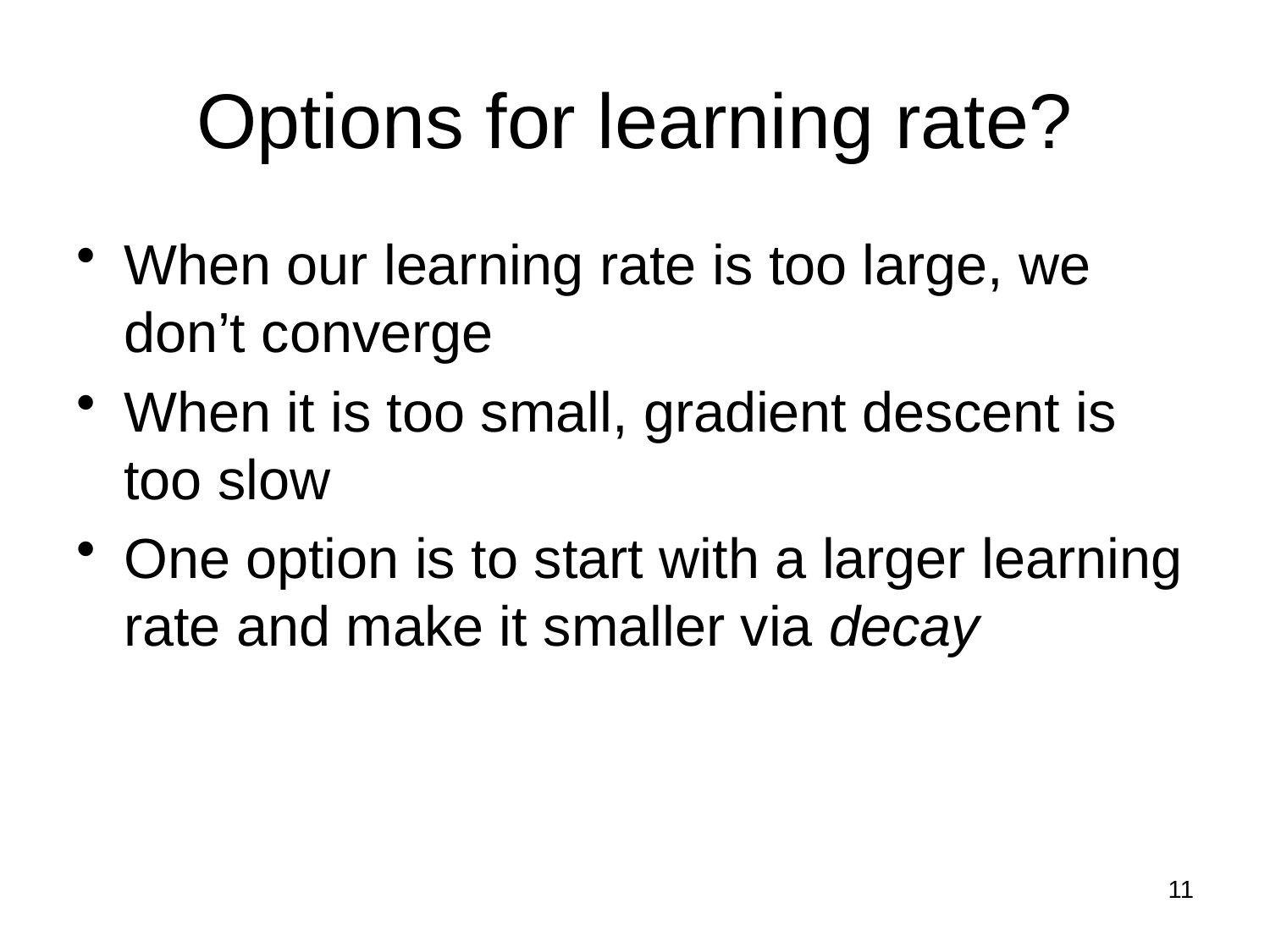

# Options for learning rate?
When our learning rate is too large, we don’t converge
When it is too small, gradient descent is too slow
One option is to start with a larger learning rate and make it smaller via decay
11